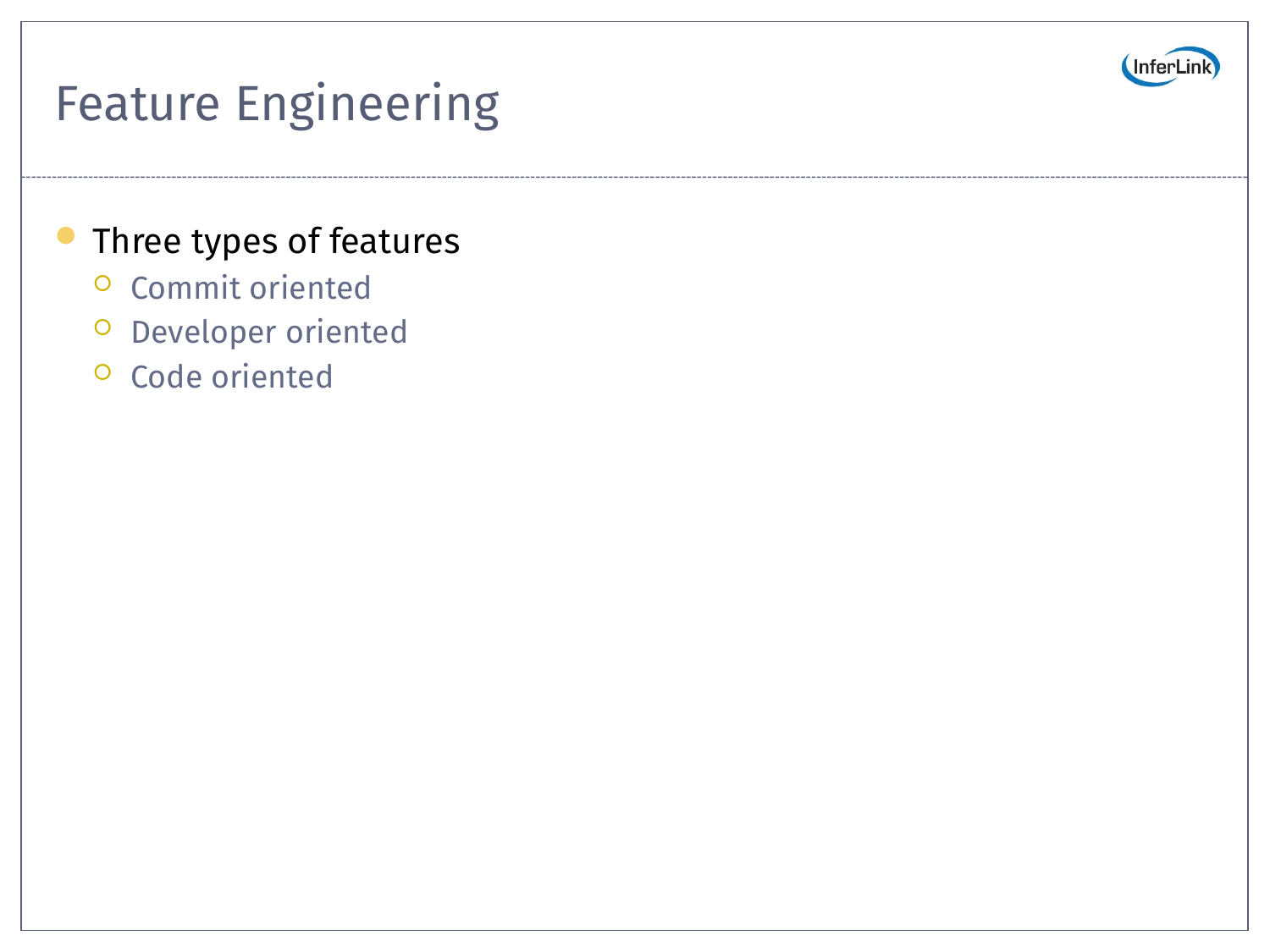

# Feature Engineering
Three types of features
Commit oriented
Developer oriented
Code oriented